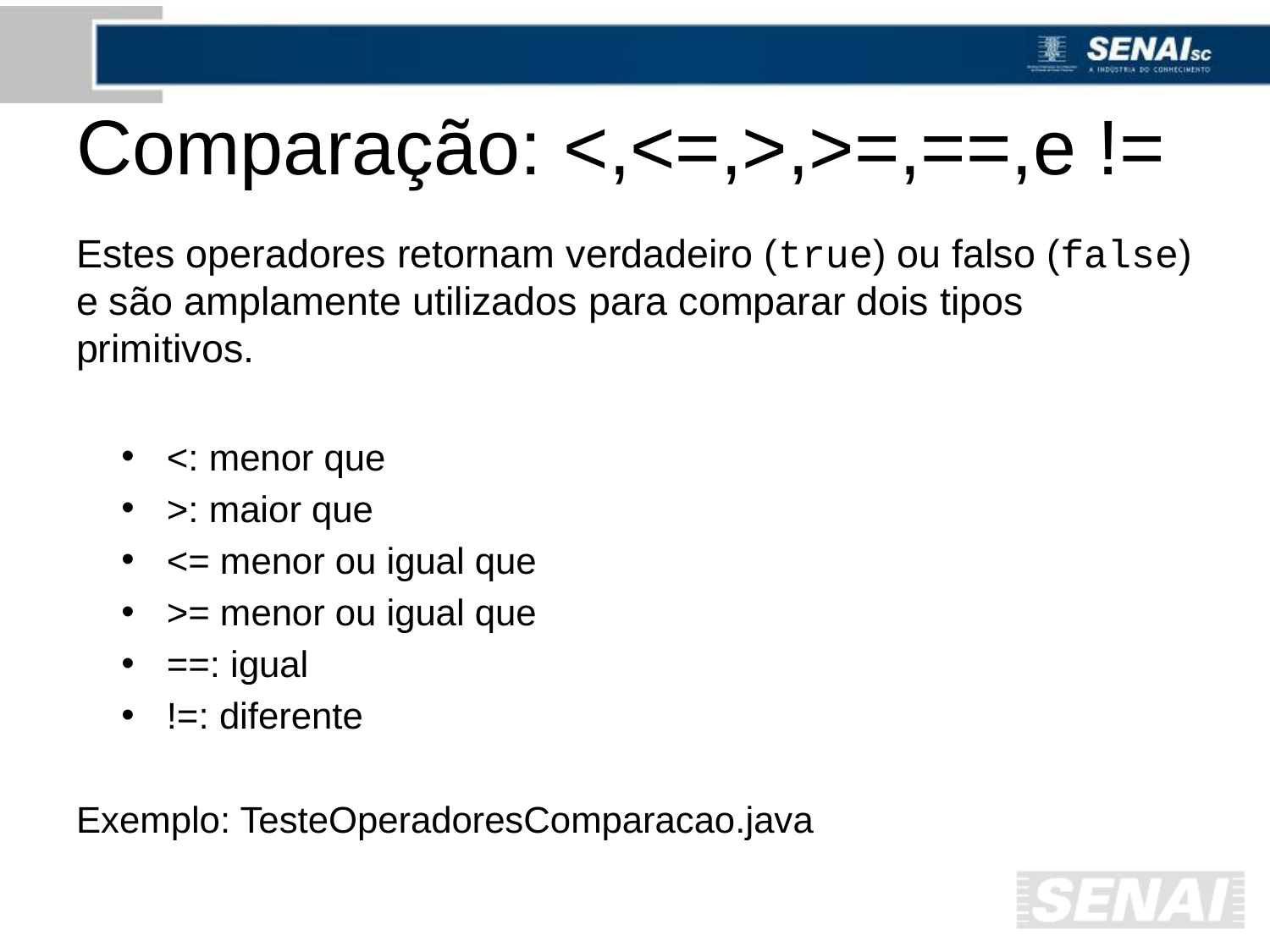

# Comparação: <,<=,>,>=,==,e !=
Estes operadores retornam verdadeiro (true) ou falso (false) e são amplamente utilizados para comparar dois tipos primitivos.

<: menor que
>: maior que
<= menor ou igual que
>= menor ou igual que
==: igual
!=: diferente

Exemplo: TesteOperadoresComparacao.java